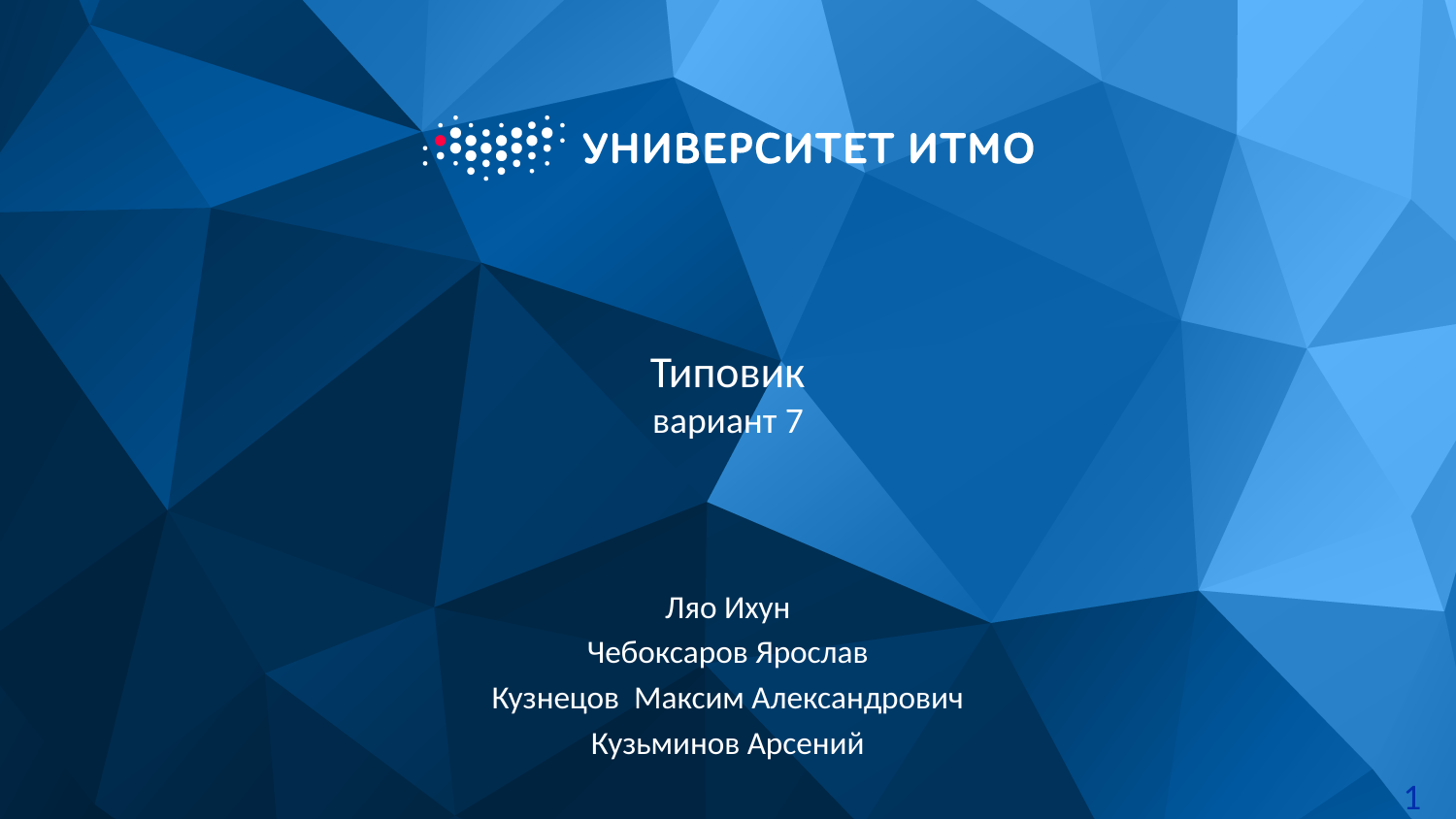

# Типовик вариант 7
Ляо Ихун
Чебоксаров Ярослав
Кузнецов  Максим Александрович
Кузьминов Арсений

1